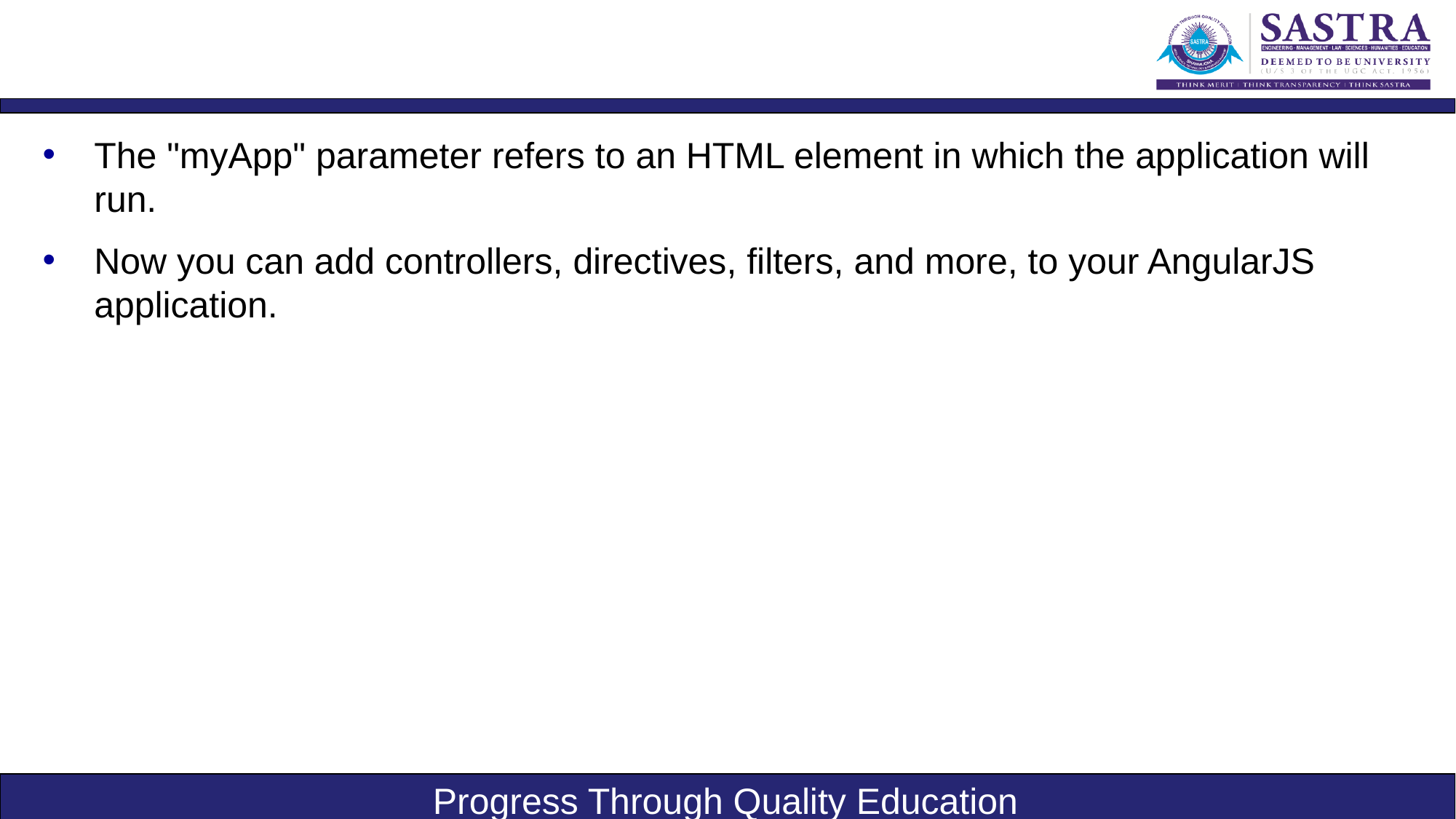

#
The "myApp" parameter refers to an HTML element in which the application will run.
Now you can add controllers, directives, filters, and more, to your AngularJS application.